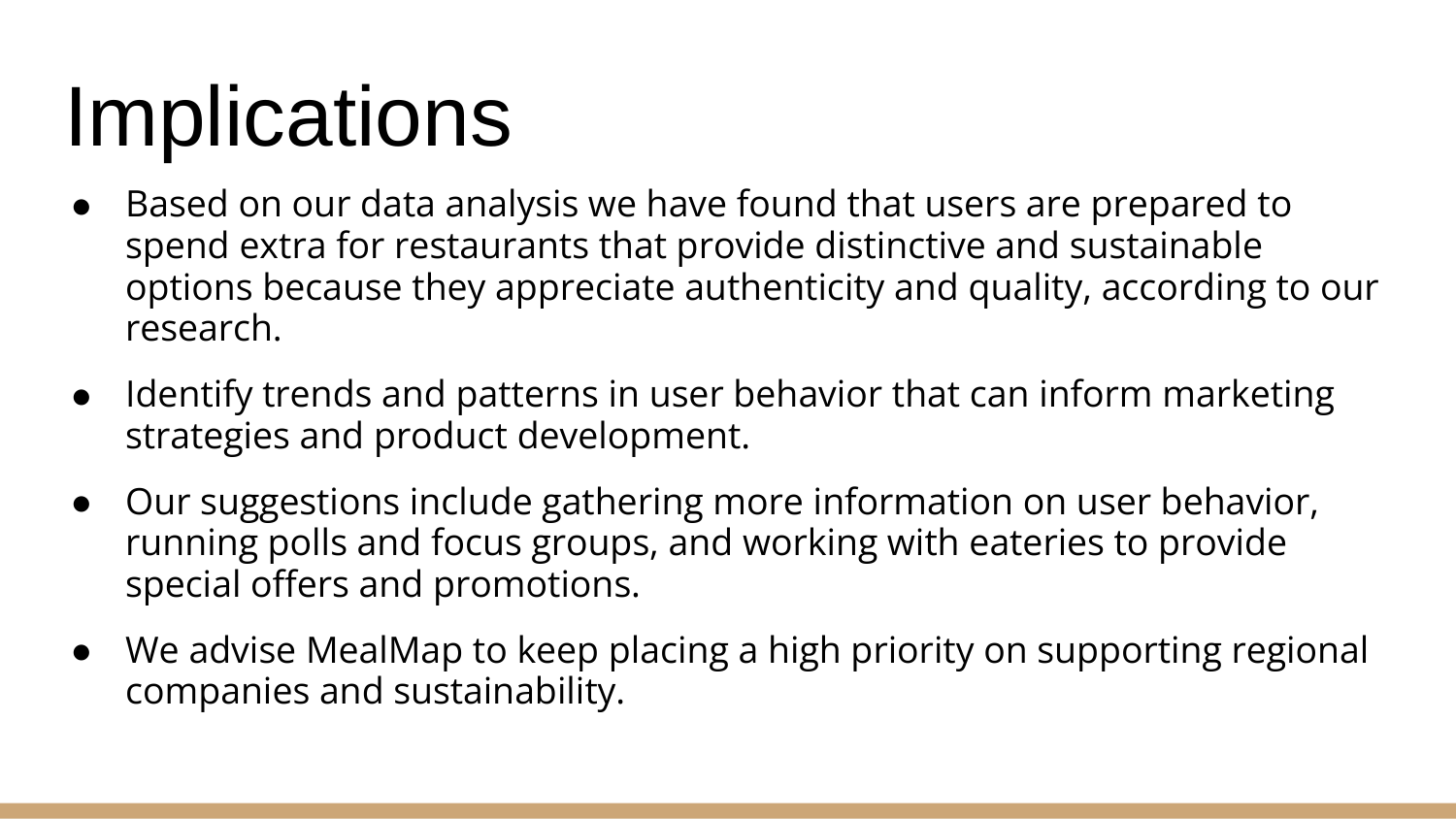

# Implications
Based on our data analysis we have found that users are prepared to spend extra for restaurants that provide distinctive and sustainable options because they appreciate authenticity and quality, according to our research.
Identify trends and patterns in user behavior that can inform marketing strategies and product development.
Our suggestions include gathering more information on user behavior, running polls and focus groups, and working with eateries to provide special offers and promotions.
We advise MealMap to keep placing a high priority on supporting regional companies and sustainability.